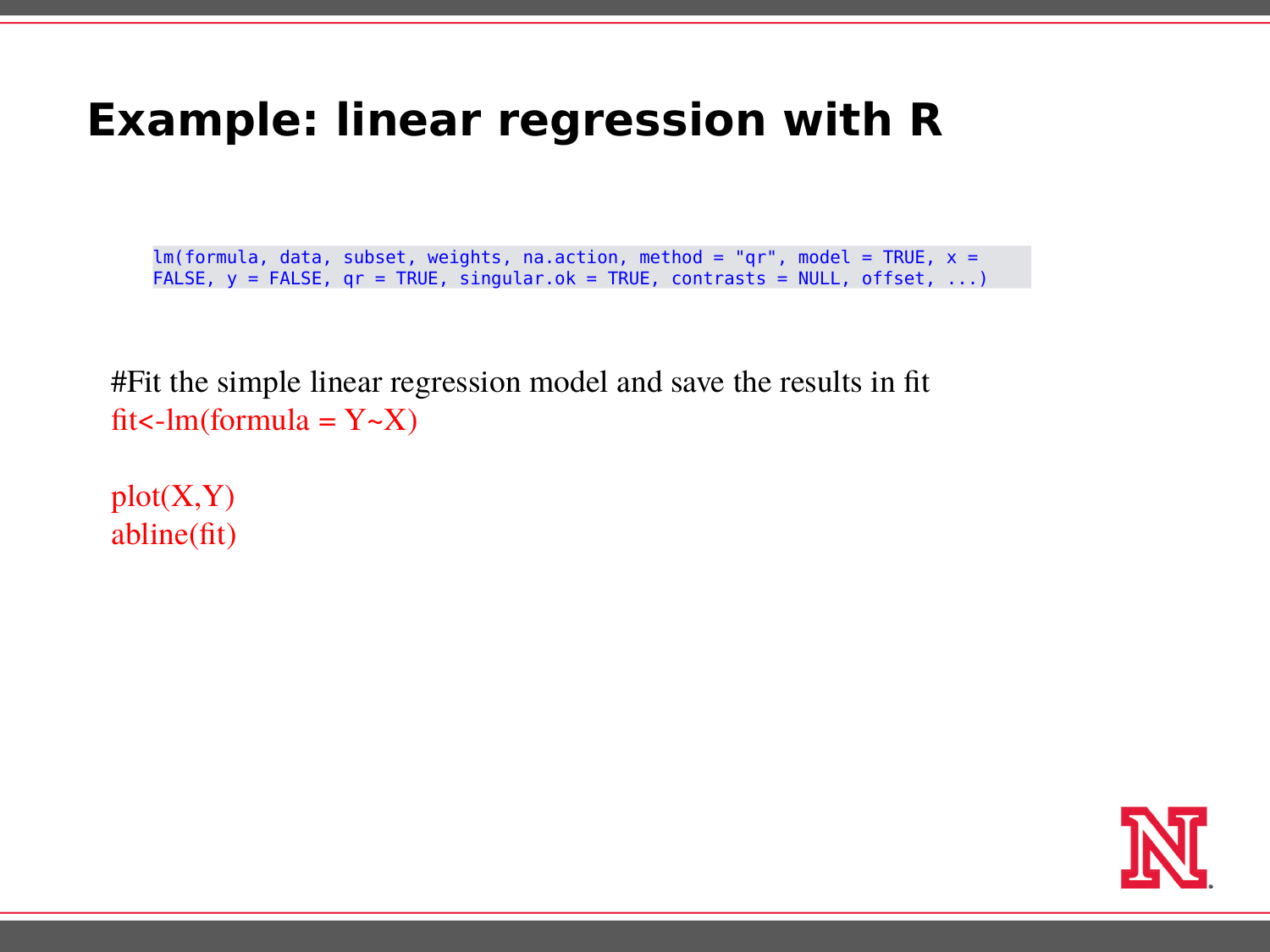

# Example: linear regression with R
lm(formula, data, subset, weights, na.action, method = "qr", model = TRUE, x = FALSE, y = FALSE, qr = TRUE, singular.ok = TRUE, contrasts = NULL, offset, ...)
#Fit the simple linear regression model and save the results in fit
fit<-lm(formula = Y~X)

plot(X,Y)
abline(fit)